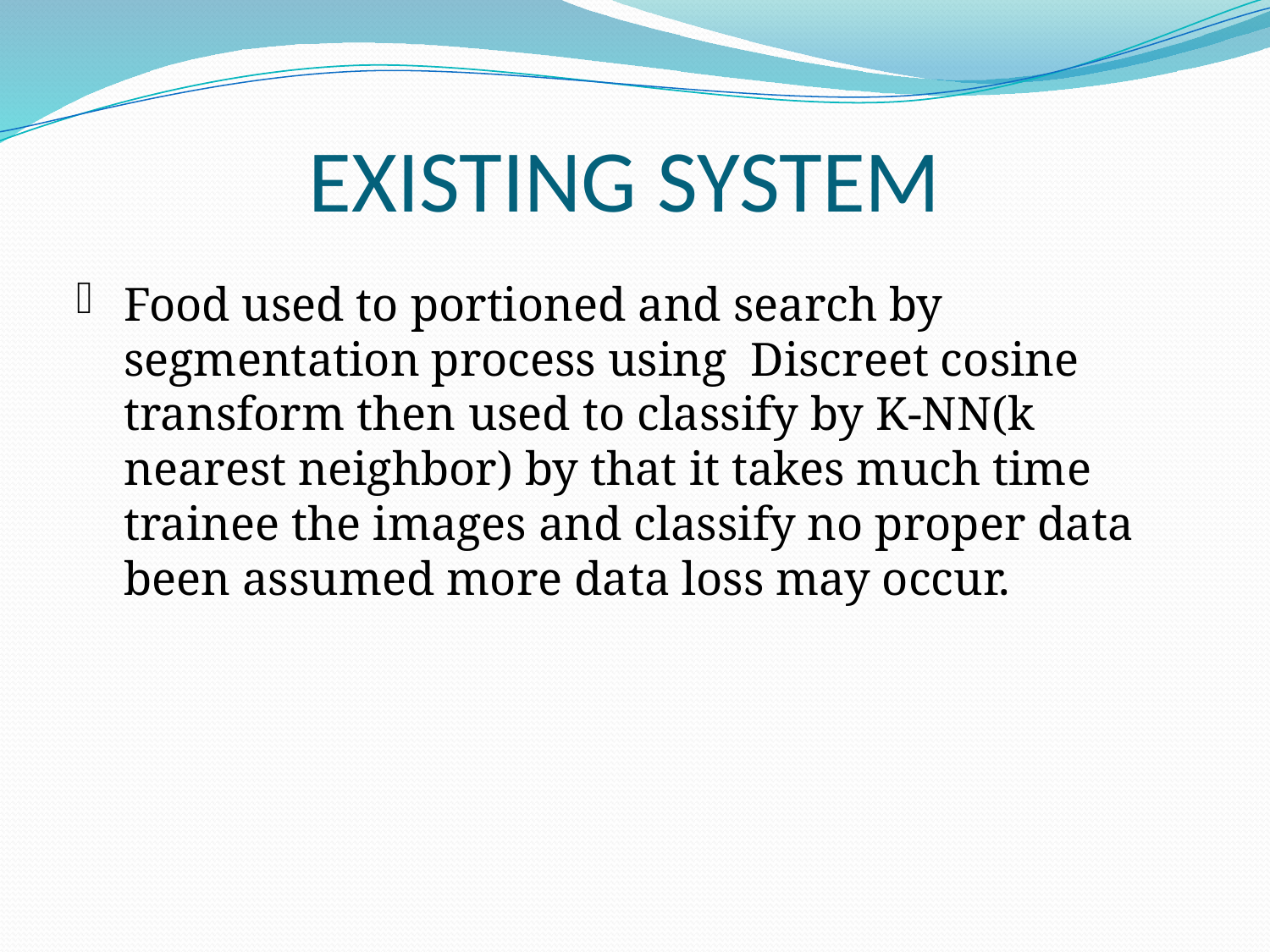

# EXISTING SYSTEM
Food used to portioned and search by segmentation process using  Discreet cosine transform then used to classify by K-NN(k nearest neighbor) by that it takes much time trainee the images and classify no proper data been assumed more data loss may occur.